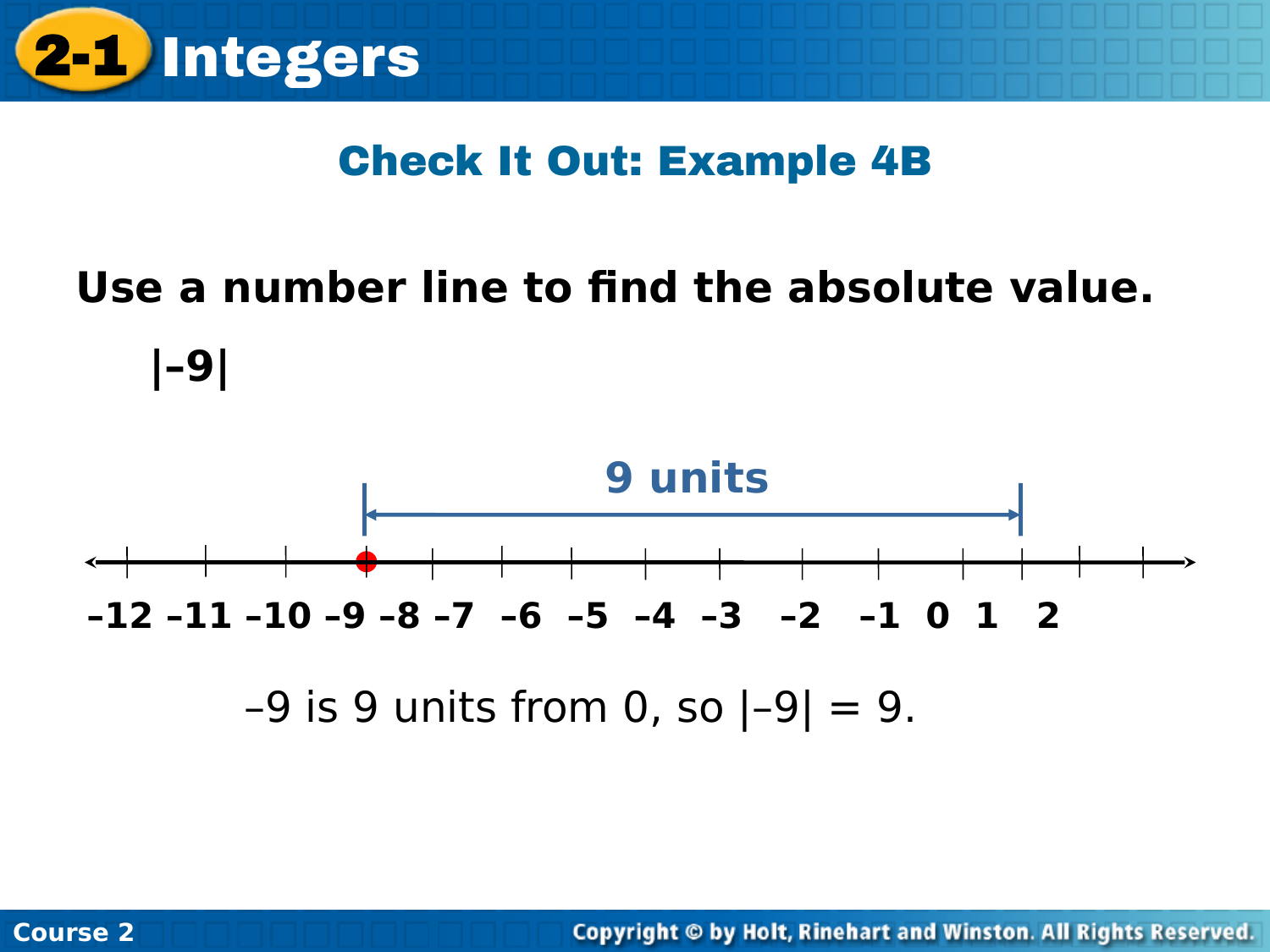

Check It Out: Example 4B
Use a number line to find the absolute value.
|–9|
9 units

–12 –11 –10 –9 –8 –7  –6  –5  –4  –3   –2   –1  0  1   2

–9 is 9 units from 0, so |–9| = 9.